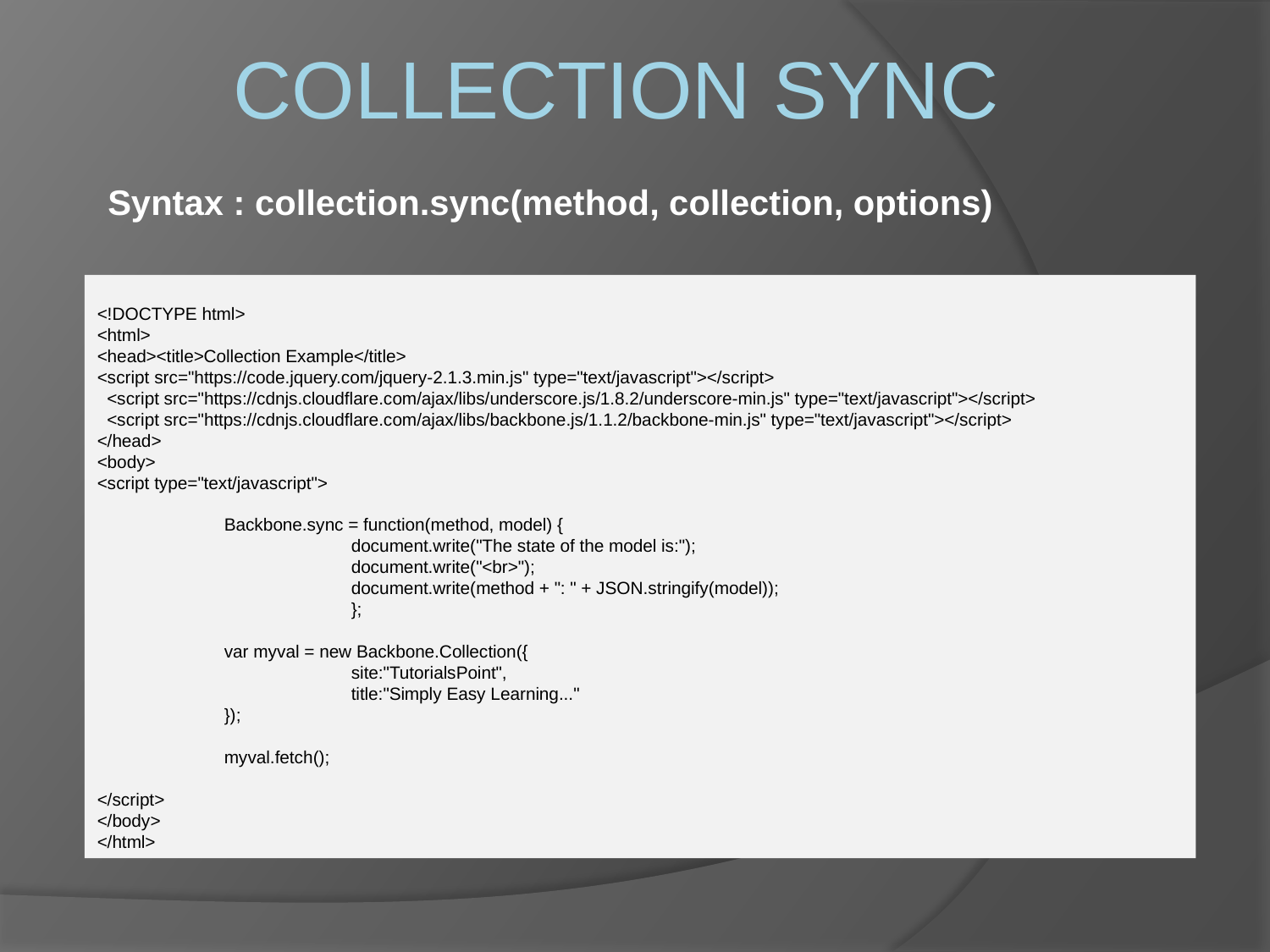

# Collection Sync
Syntax : collection.sync(method, collection, options)

<!DOCTYPE html>
<html>
<head><title>Collection Example</title>
<script src="https://code.jquery.com/jquery-2.1.3.min.js" type="text/javascript"></script>
  <script src="https://cdnjs.cloudflare.com/ajax/libs/underscore.js/1.8.2/underscore-min.js" type="text/javascript"></script>
  <script src="https://cdnjs.cloudflare.com/ajax/libs/backbone.js/1.1.2/backbone-min.js" type="text/javascript"></script>
</head>
<body>
<script type="text/javascript">

	Backbone.sync = function(method, model) {
		document.write("The state of the model is:");
		document.write("<br>");
		document.write(method + ": " + JSON.stringify(model));
		};

	var myval = new Backbone.Collection({
		site:"TutorialsPoint",
		title:"Simply Easy Learning..."
	});

	myval.fetch();

</script>
</body>
</html>